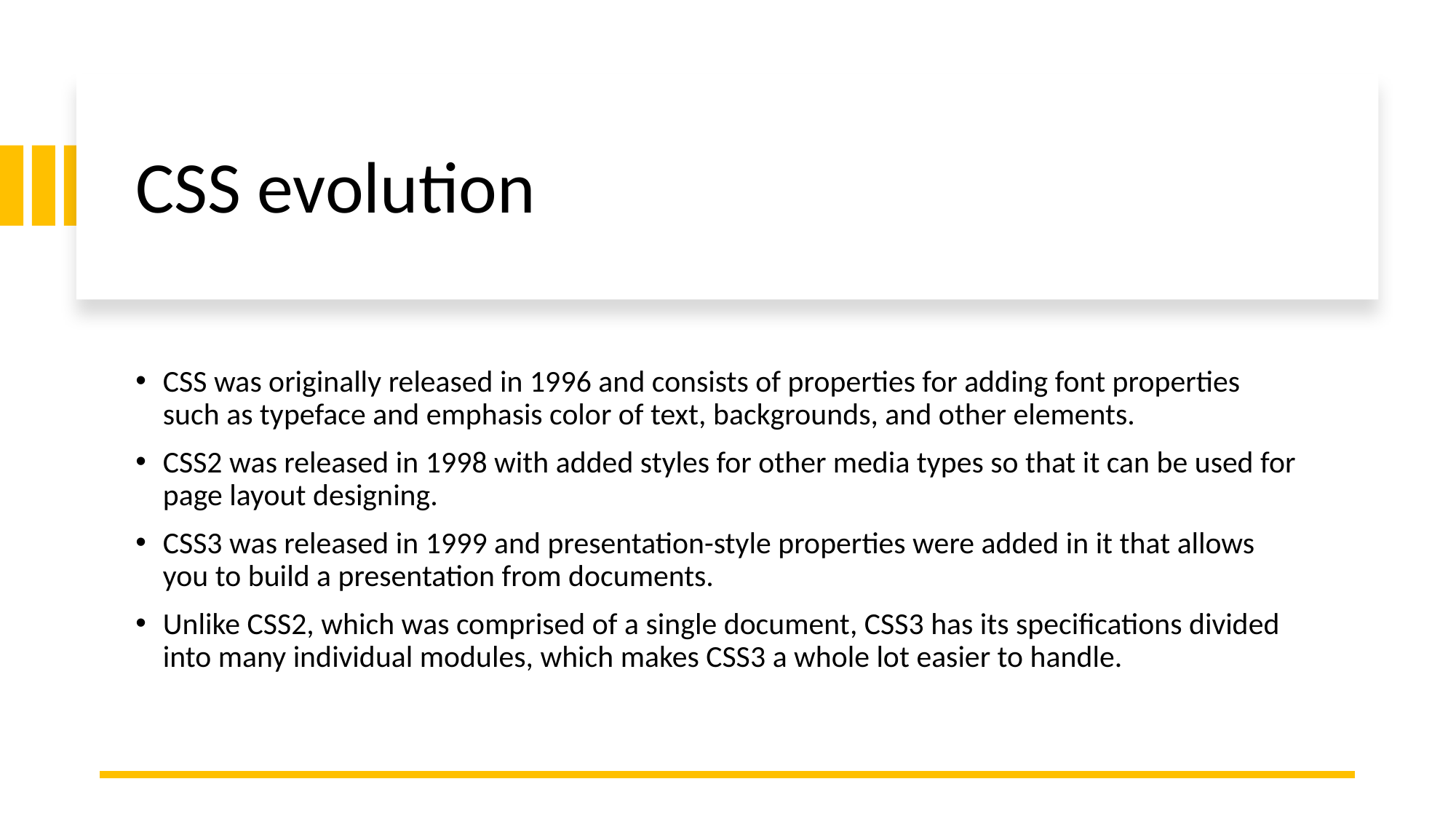

# CSS evolution

CSS was originally released in 1996 and consists of properties for adding font properties such as typeface and emphasis color of text, backgrounds, and other elements.
CSS2 was released in 1998 with added styles for other media types so that it can be used for page layout designing.
CSS3 was released in 1999 and presentation-style properties were added in it that allows you to build a presentation from documents.
Unlike CSS2, which was comprised of a single document, CSS3 has its specifications divided into many individual modules, which makes CSS3 a whole lot easier to handle.